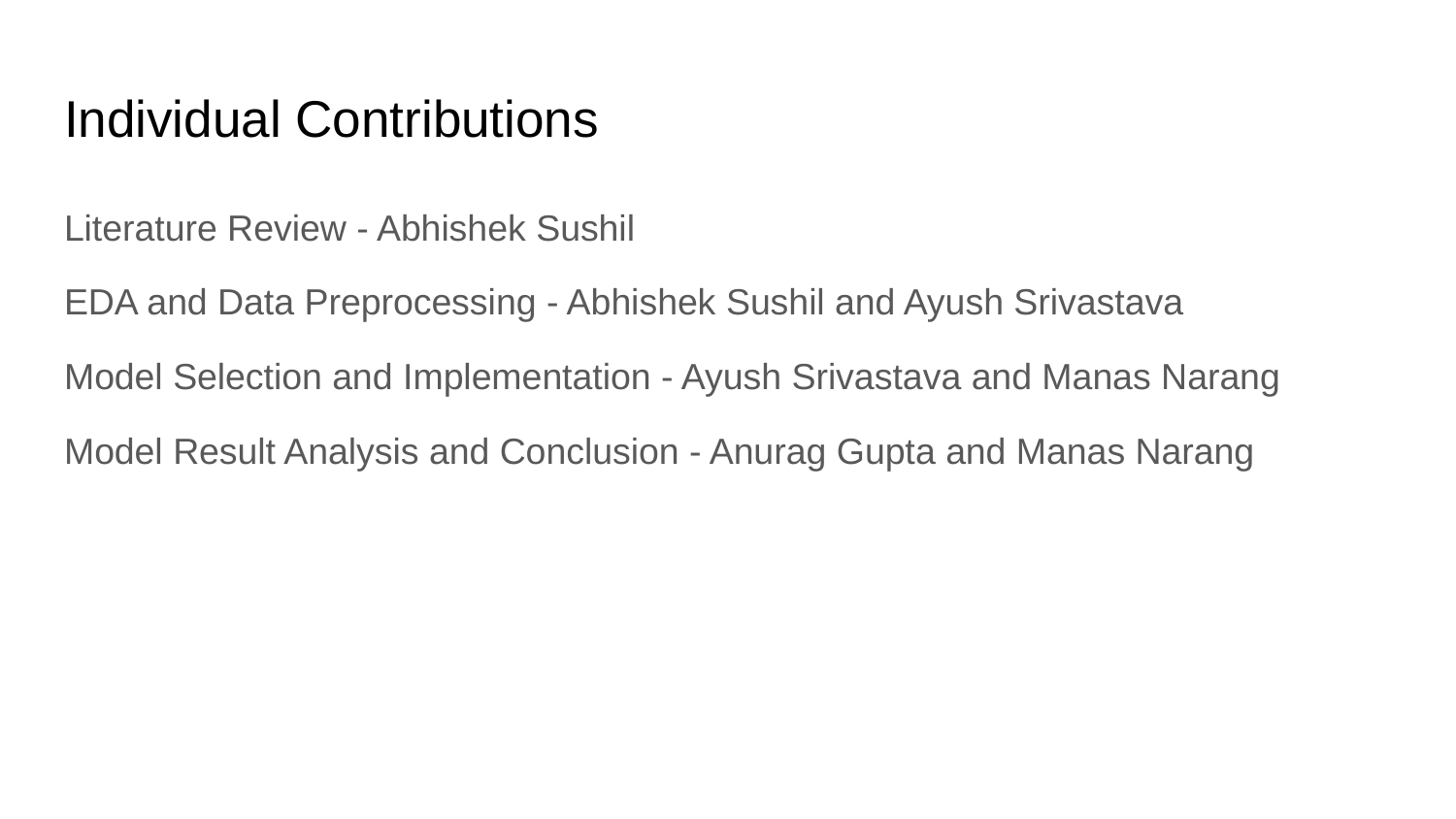

# Individual Contributions
Literature Review - Abhishek Sushil
EDA and Data Preprocessing - Abhishek Sushil and Ayush Srivastava
Model Selection and Implementation - Ayush Srivastava and Manas Narang
Model Result Analysis and Conclusion - Anurag Gupta and Manas Narang